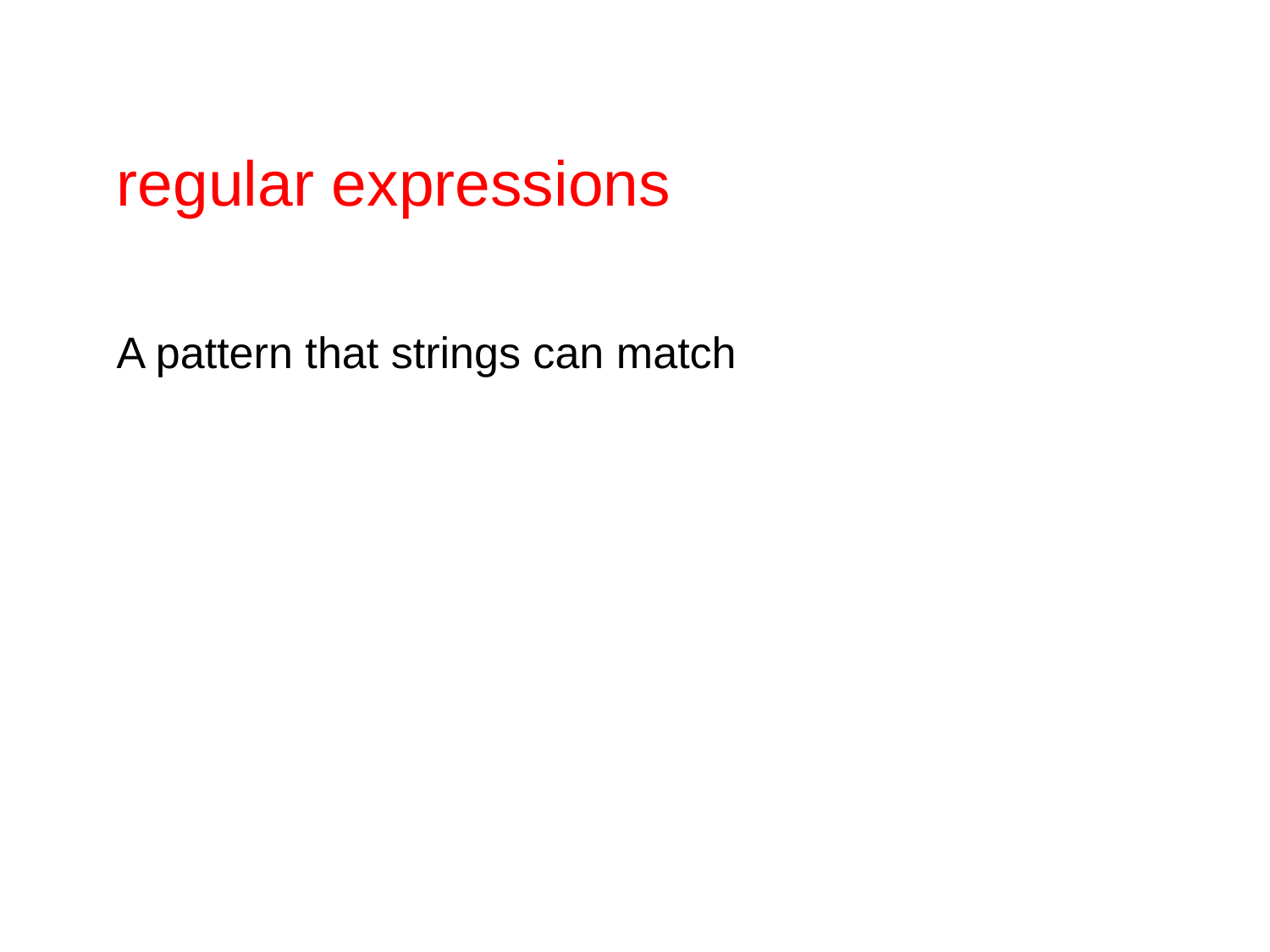

regular expressions

A pattern that strings can match